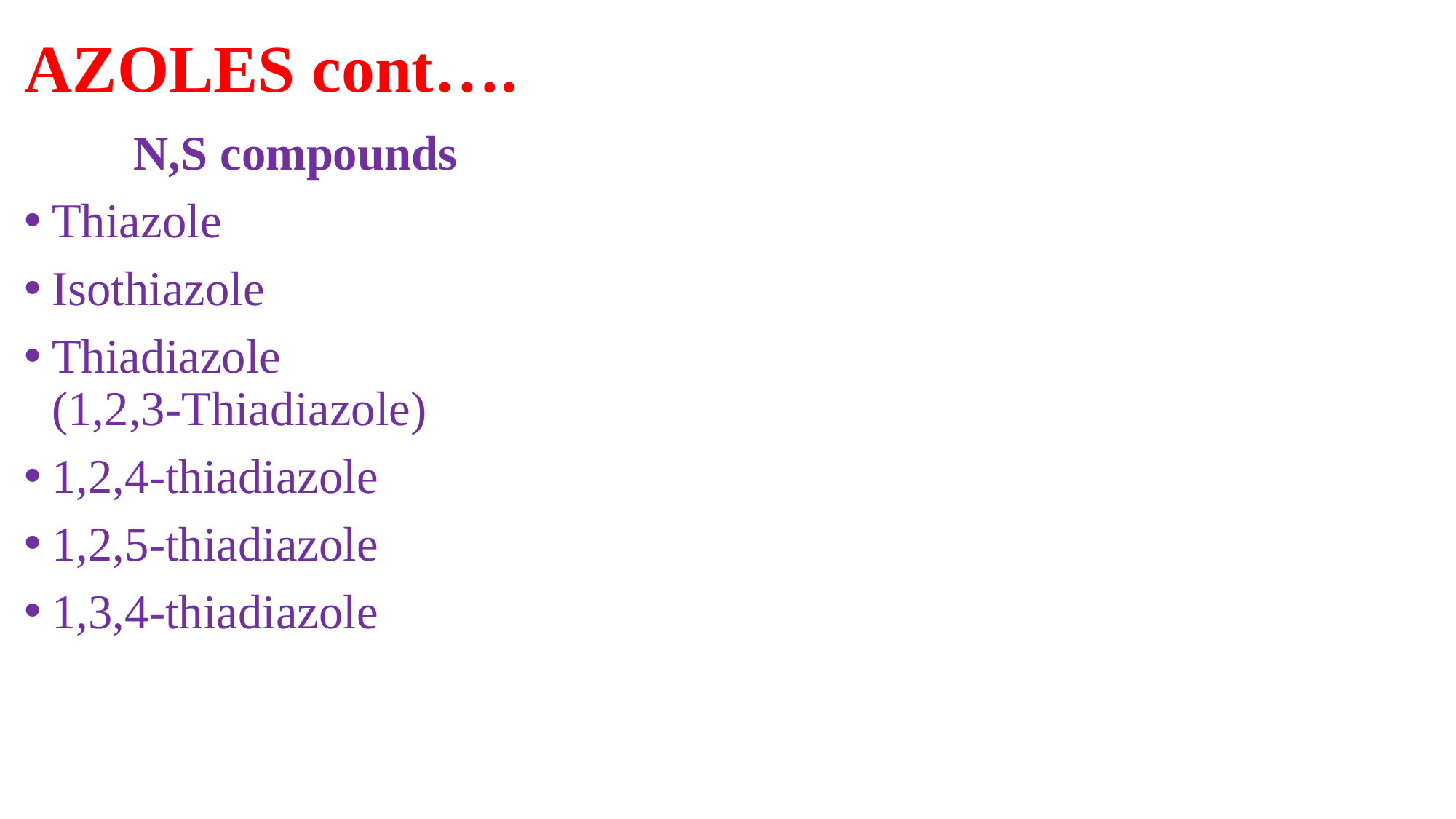

# AZOLES cont….
	N,S compounds
Thiazole
Isothiazole
Thiadiazole
(1,2,3-Thiadiazole)
1,2,4-thiadiazole
1,2,5-thiadiazole
1,3,4-thiadiazole